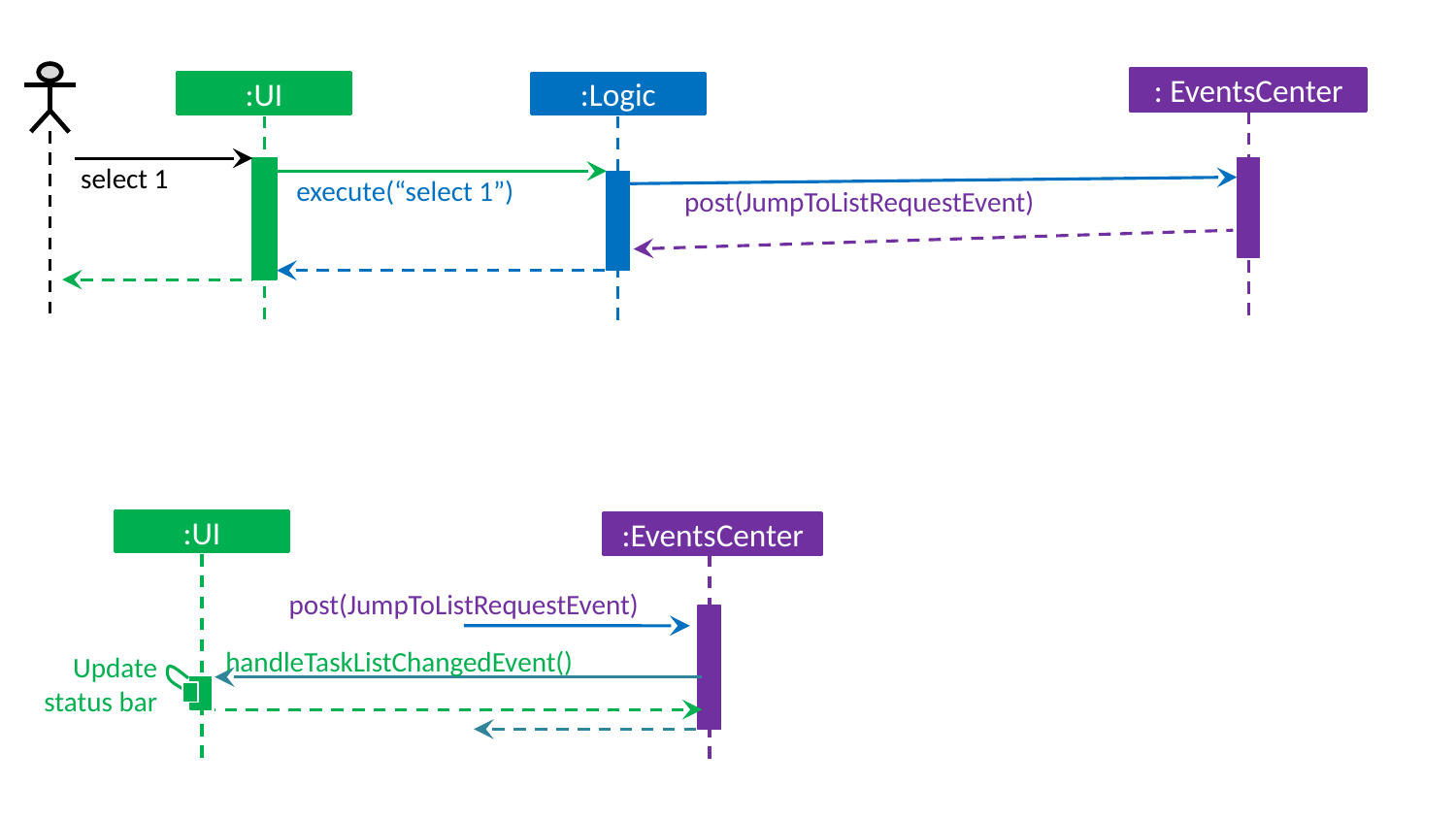

: EventsCenter
:UI
:Logic

 select 1

execute(“select 1”)
post(JumpToListRequestEvent)
:UI
:EventsCenter
post(JumpToListRequestEvent)

handleTaskListChangedEvent()
Update status bar